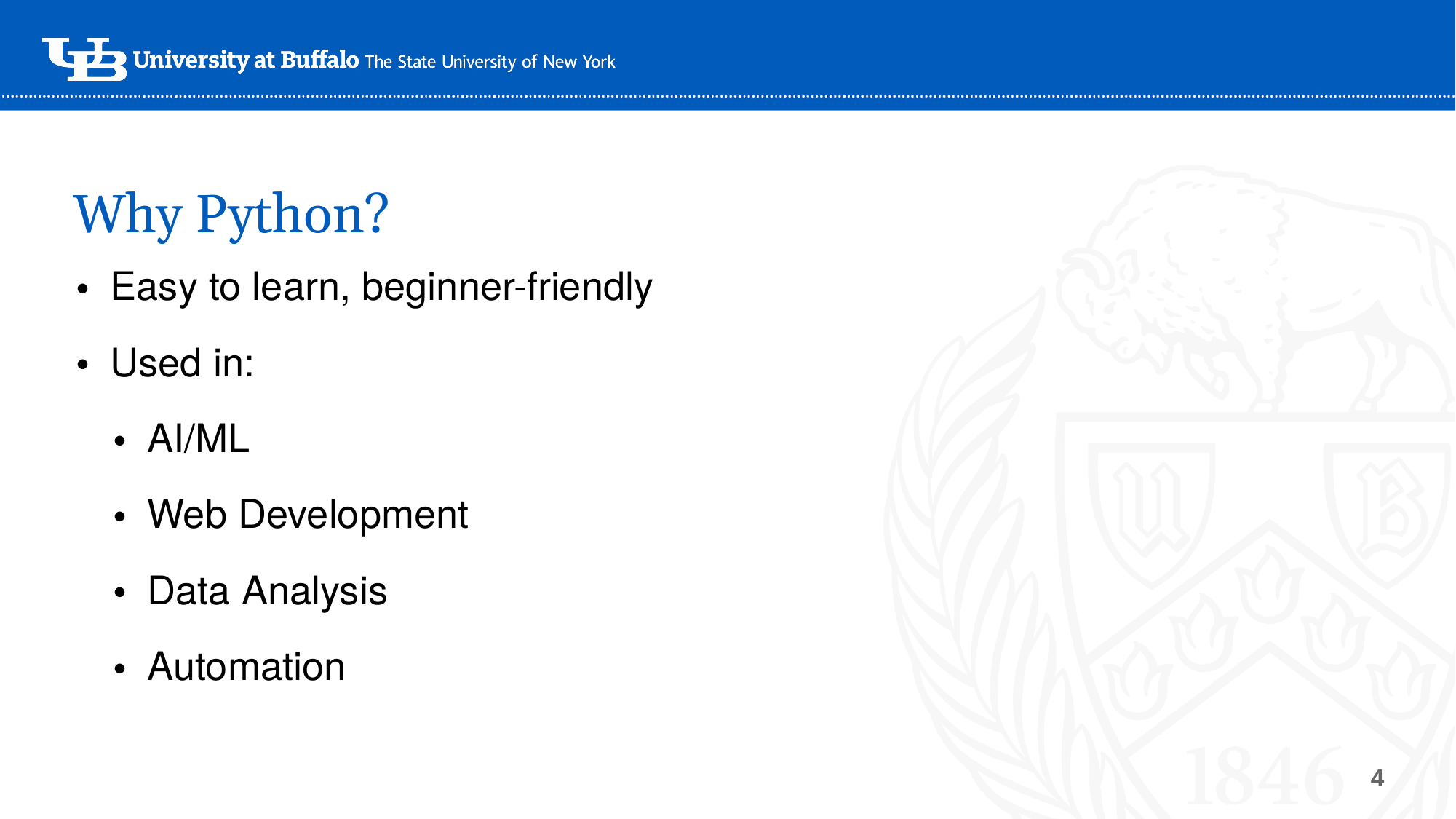

# Why Python?
Easy to learn, beginner-friendly
Used in:
AI/ML
Web Development
Data Analysis
Automation
4